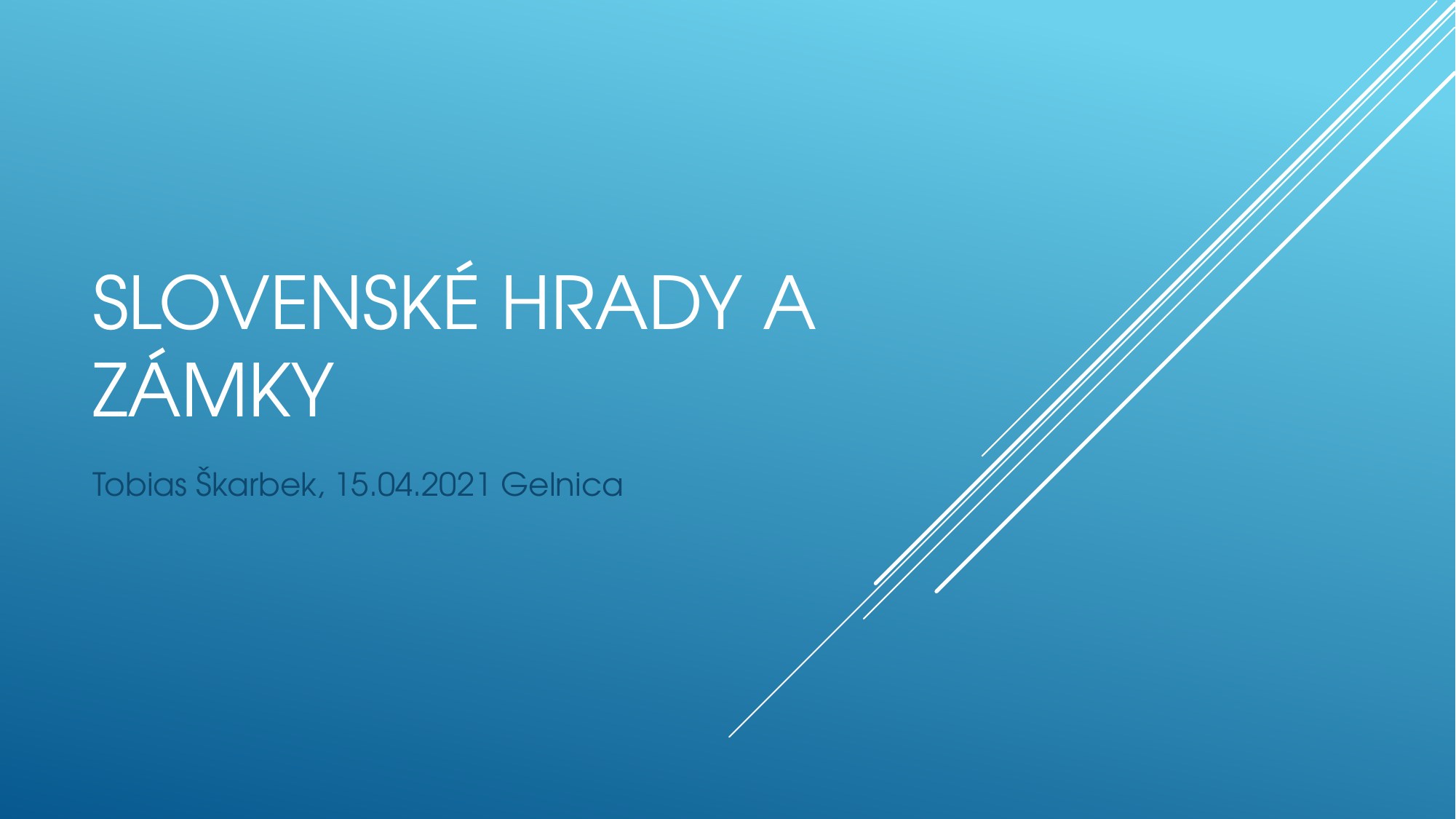

# Slovenské hrady a zámky
Tobias Škarbek, 15.04.2021 Gelnica